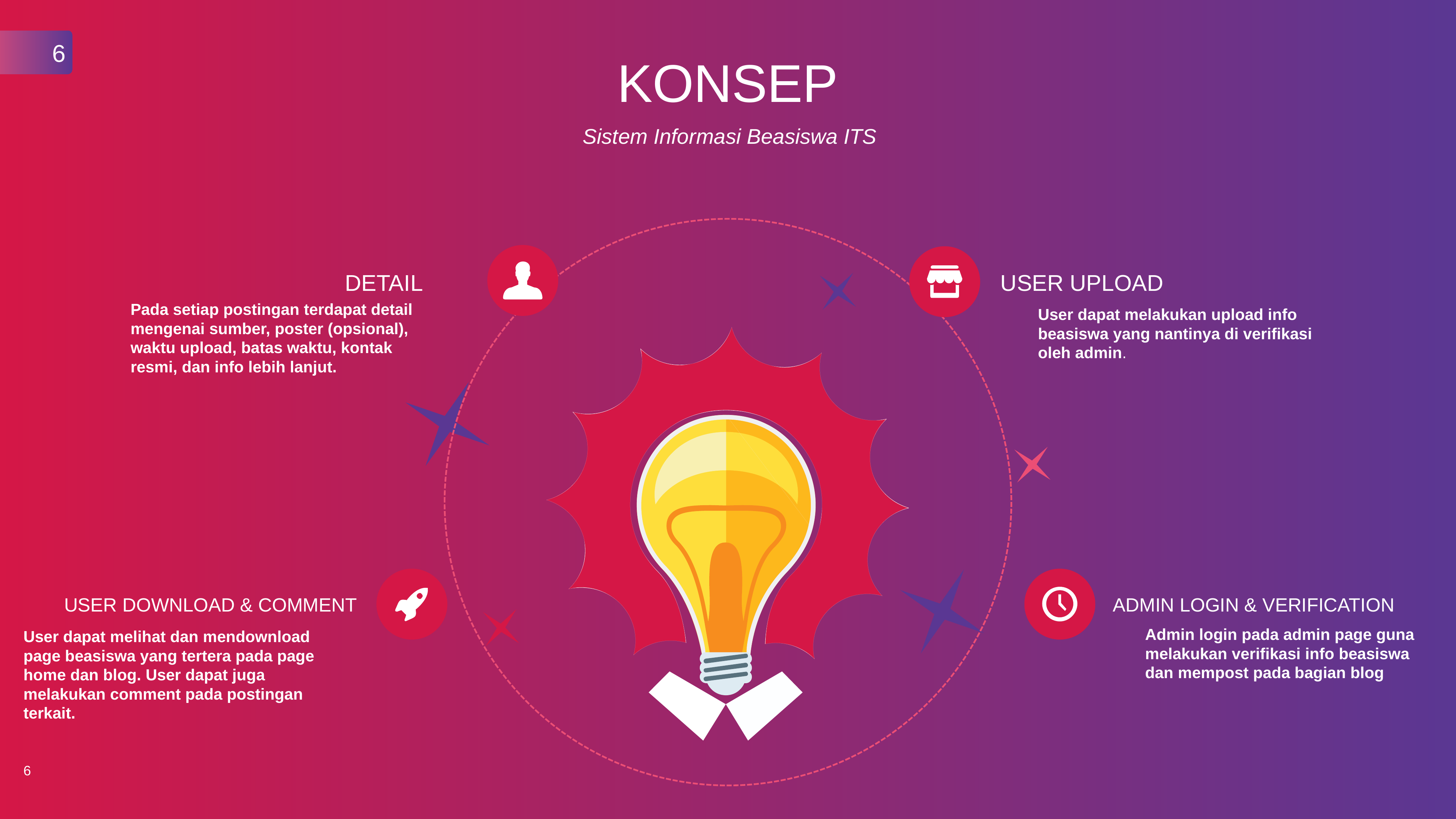

6
KONSEP
Sistem Informasi Beasiswa ITS

USER UPLOAD
DETAIL

Pada setiap postingan terdapat detail mengenai sumber, poster (opsional), waktu upload, batas waktu, kontak resmi, dan info lebih lanjut.
User dapat melakukan upload info beasiswa yang nantinya di verifikasi oleh admin.

USER DOWNLOAD & COMMENT
ADMIN LOGIN & VERIFICATION

Admin login pada admin page guna melakukan verifikasi info beasiswa dan mempost pada bagian blog
User dapat melihat dan mendownload page beasiswa yang tertera pada page home dan blog. User dapat juga melakukan comment pada postingan terkait.
6